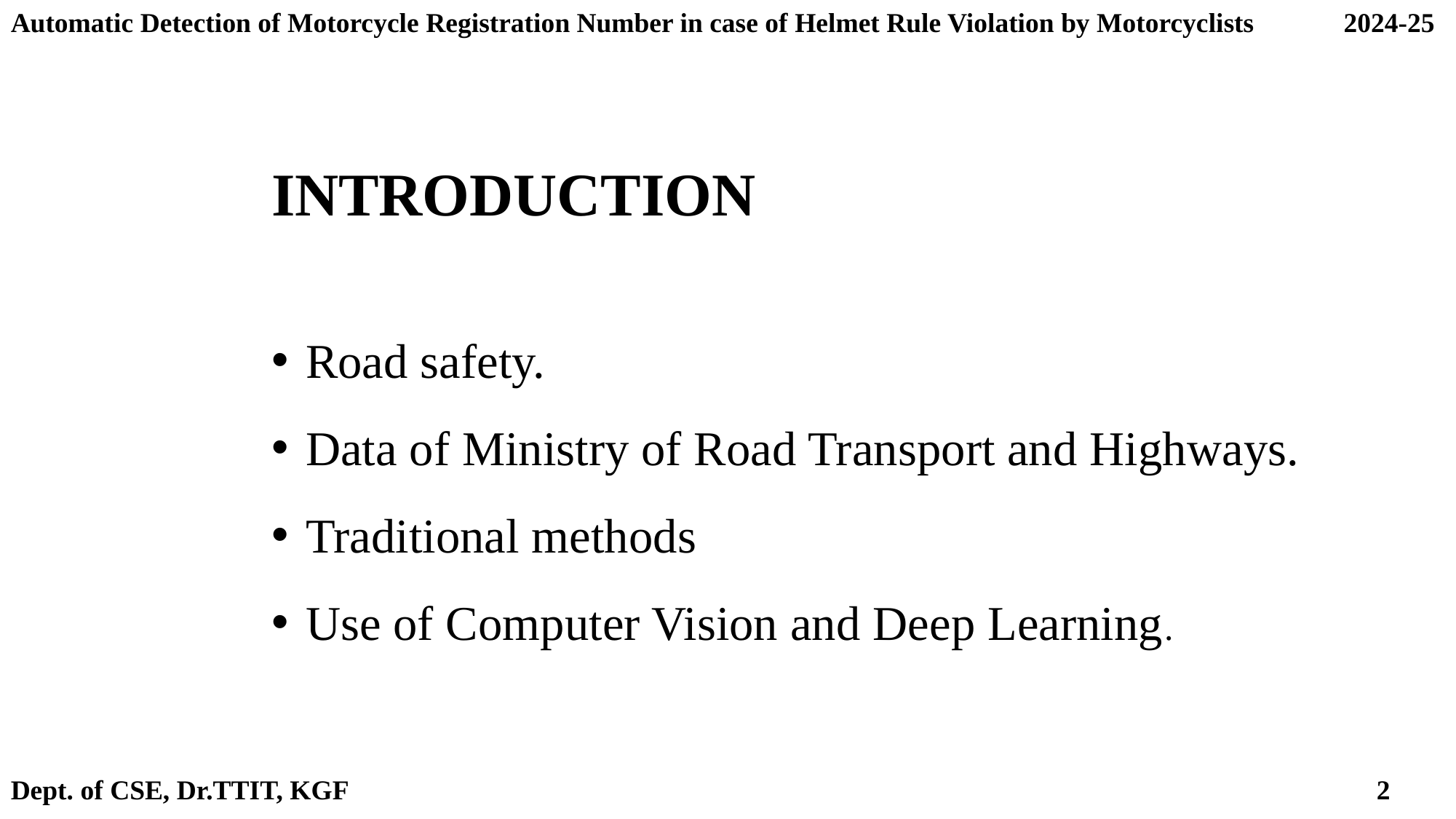

Automatic Detection of Motorcycle Registration Number in case of Helmet Rule Violation by Motorcyclists             2024-25

		INTRODUCTION

Road safety.
Data of Ministry of Road Transport and Highways.
Traditional methods
Use of Computer Vision and Deep Learning.

Dept. of CSE, Dr.TTIT, KGF                                                                                                                                                     2